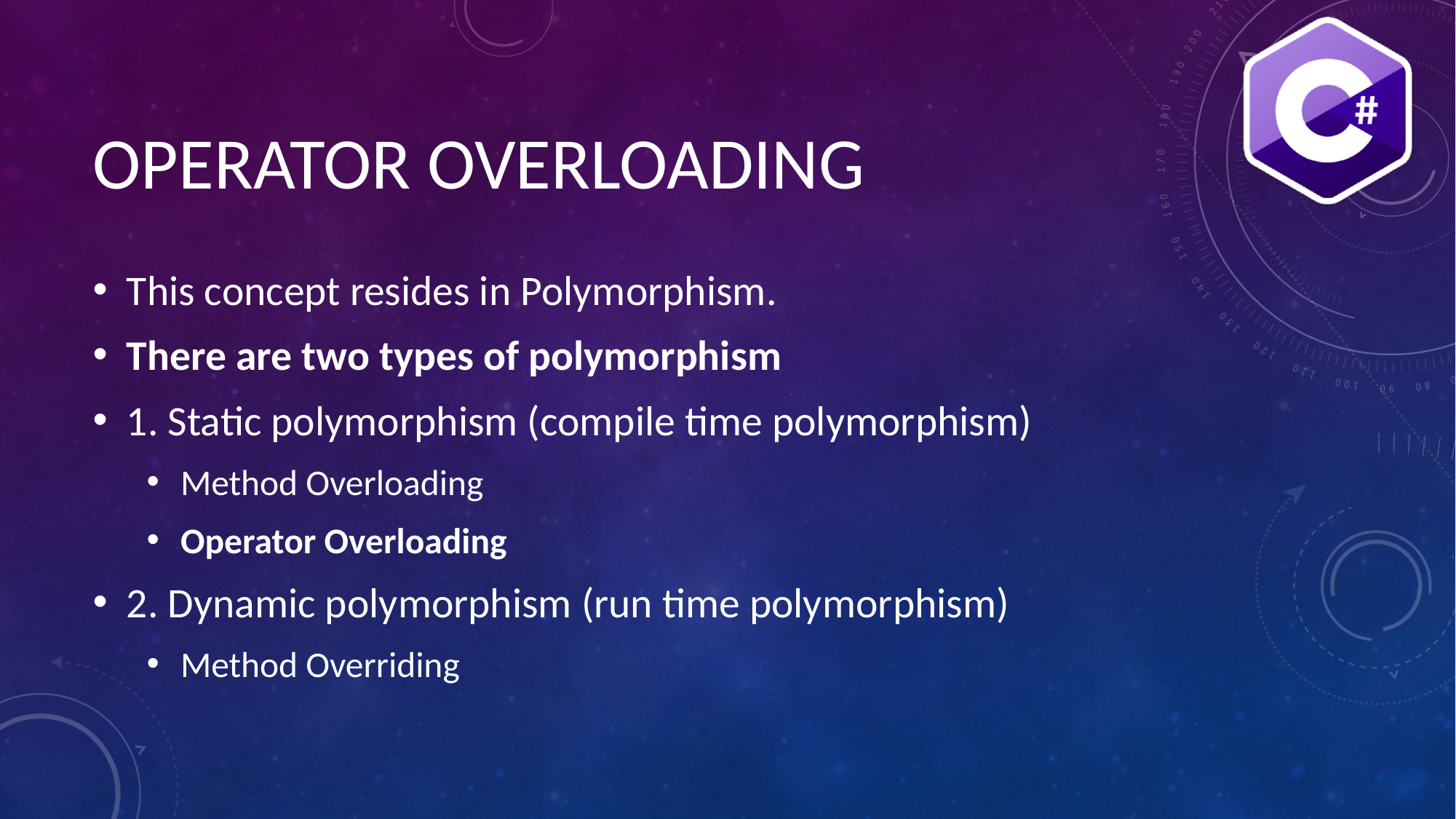

# OPERATOR OVERLOADING
This concept resides in Polymorphism.
There are two types of polymorphism
1. Static polymorphism (compile time polymorphism)
Method Overloading
Operator Overloading
2. Dynamic polymorphism (run time polymorphism)
Method Overriding